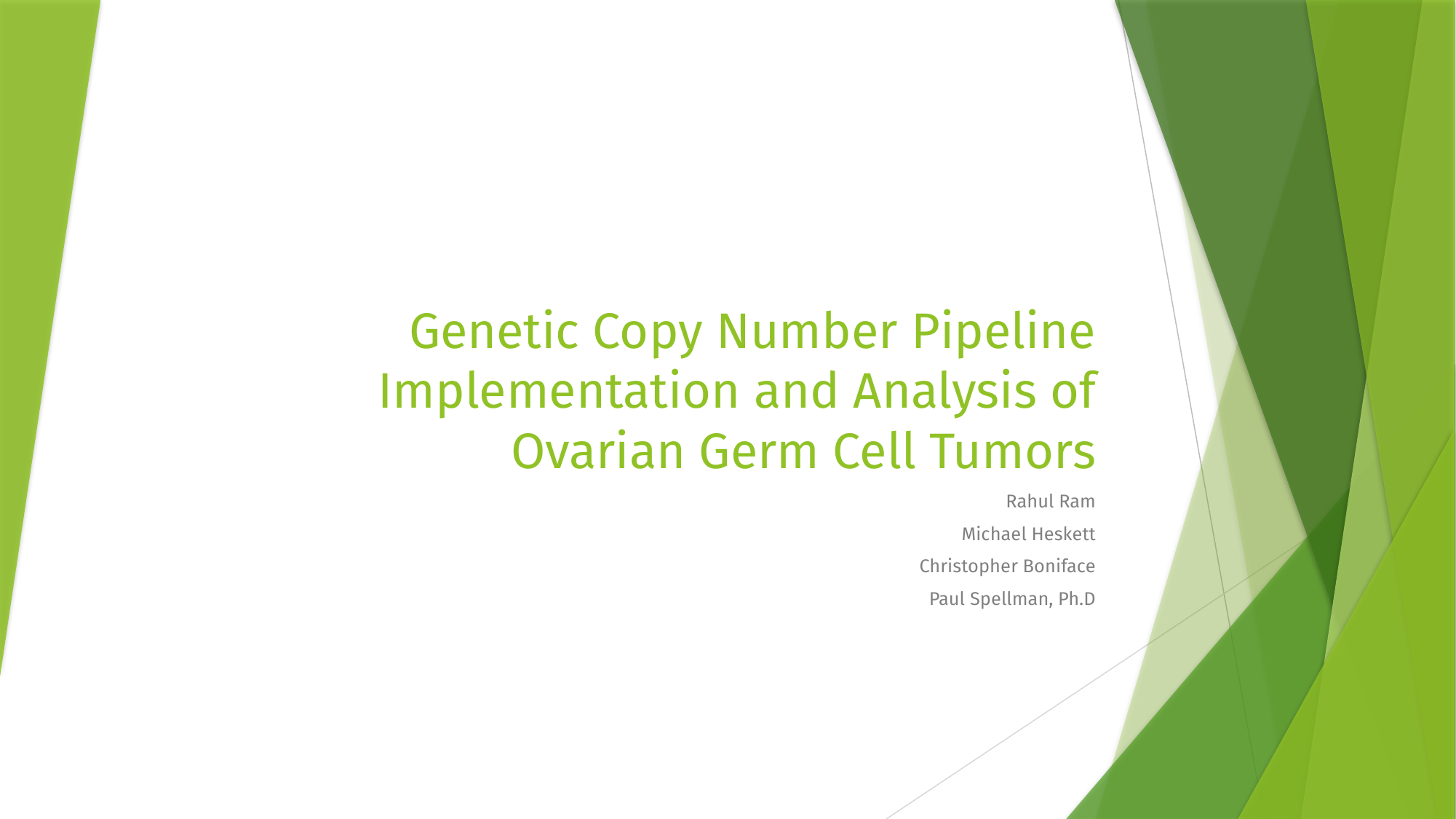

# Genetic Copy Number Pipeline Implementation and Analysis of Ovarian Germ Cell Tumors
Rahul Ram
Michael Heskett
Christopher Boniface
Paul Spellman, Ph.D